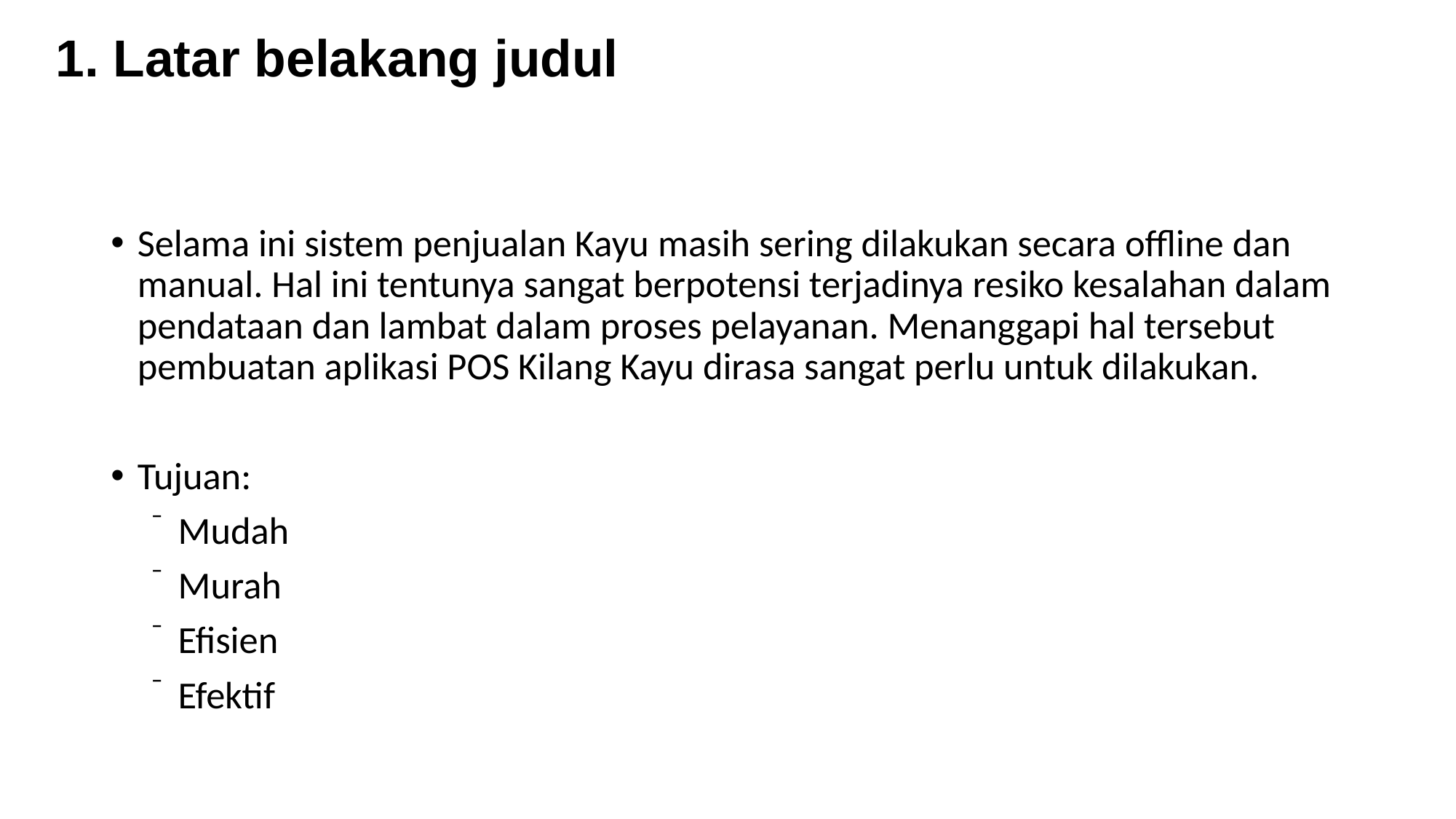

1. Latar belakang judul
Selama ini sistem penjualan Kayu masih sering dilakukan secara offline dan manual. Hal ini tentunya sangat berpotensi terjadinya resiko kesalahan dalam pendataan dan lambat dalam proses pelayanan. Menanggapi hal tersebut pembuatan aplikasi POS Kilang Kayu dirasa sangat perlu untuk dilakukan.

Tujuan:
Mudah
Murah
Efisien
Efektif